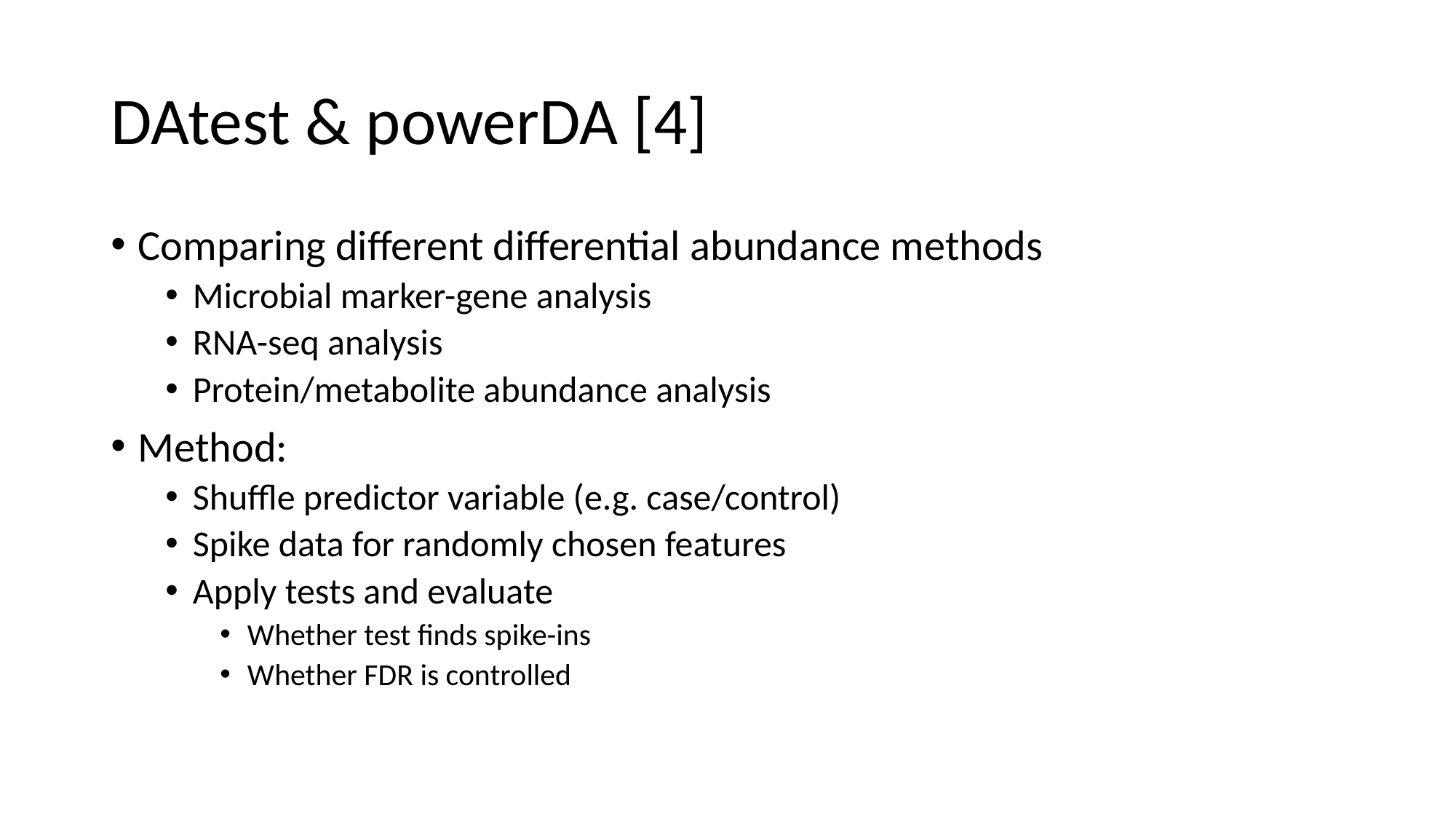

# DAtest & powerDA [4]
Comparing different differential abundance methods
Microbial marker-gene analysis
RNA-seq analysis
Protein/metabolite abundance analysis
Method:
Shuffle predictor variable (e.g. case/control)
Spike data for randomly chosen features
Apply tests and evaluate
Whether test finds spike-ins
Whether FDR is controlled